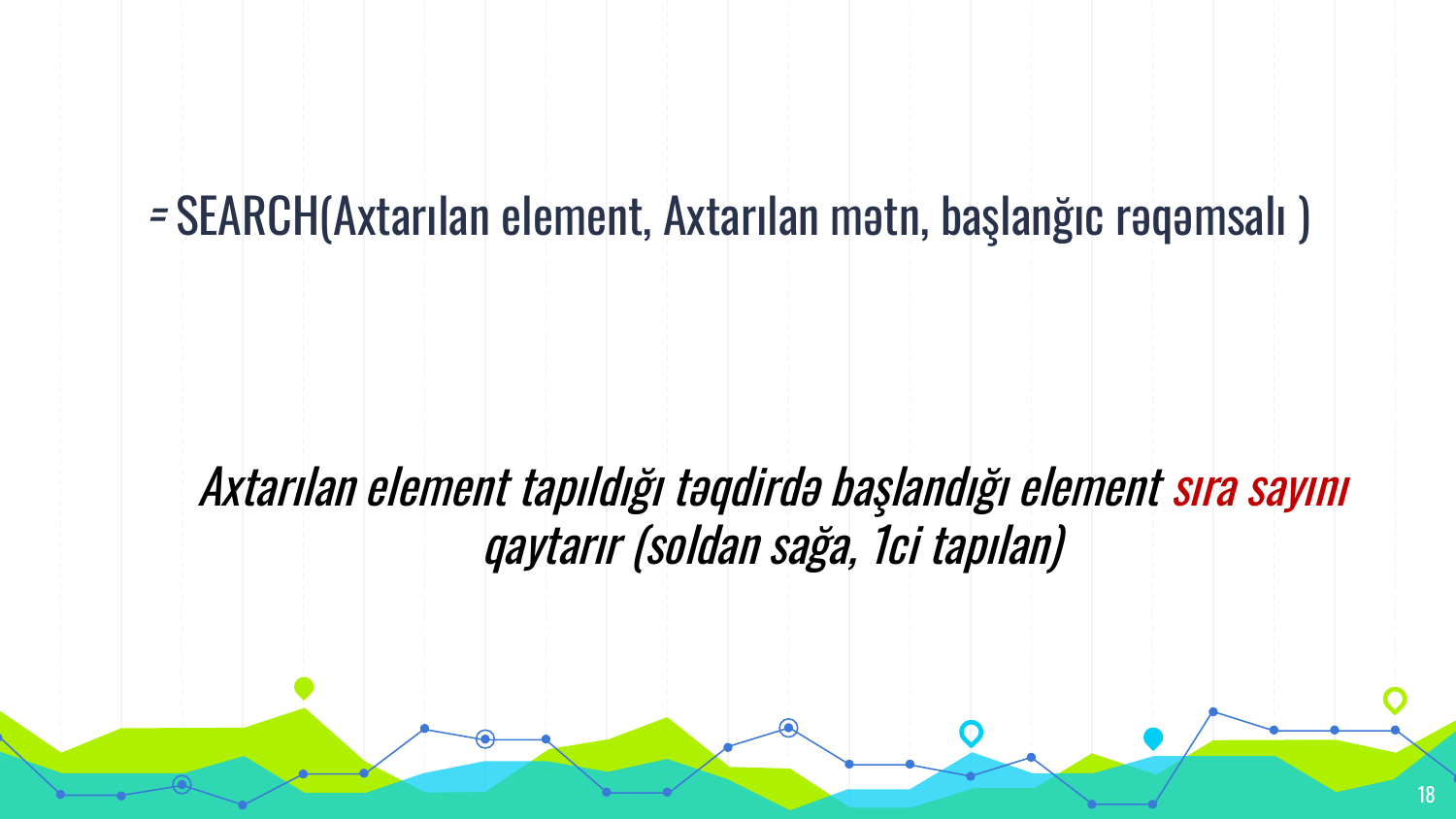

= SEARCH(Axtarılan element, Axtarılan mətn, başlanğıc rəqəmsalı )
Axtarılan element tapıldığı təqdirdə başlandığı element sıra sayını qaytarır (soldan sağa, 1ci tapılan)
18